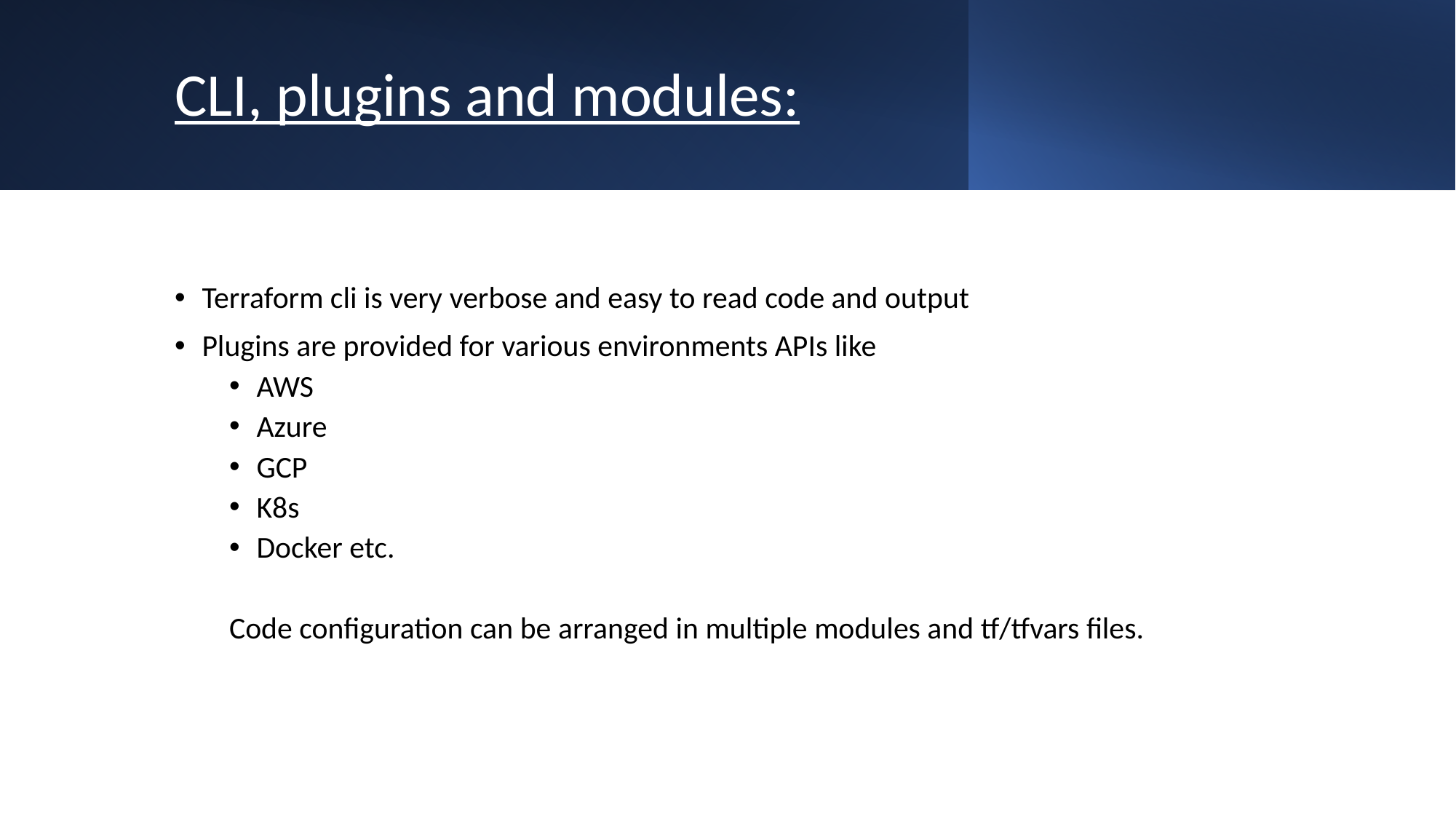

# CLI, plugins and modules:
Terraform cli is very verbose and easy to read code and output
Plugins are provided for various environments APIs like
AWS
Azure
GCP
K8s
Docker etc.

Code configuration can be arranged in multiple modules and tf/tfvars files.